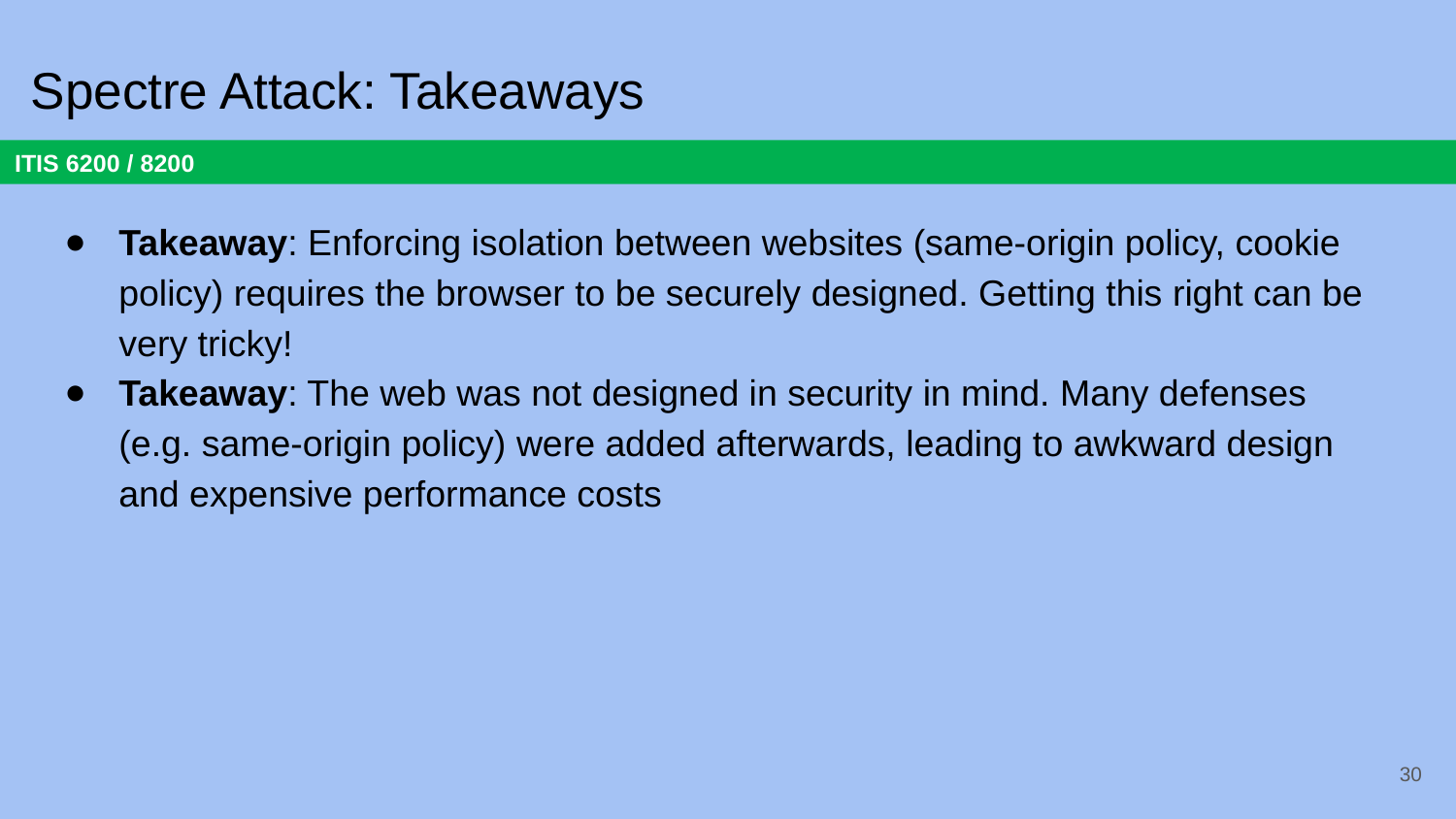

# Spectre Attack: Takeaways
Takeaway: Enforcing isolation between websites (same-origin policy, cookie policy) requires the browser to be securely designed. Getting this right can be very tricky!
Takeaway: The web was not designed in security in mind. Many defenses (e.g. same-origin policy) were added afterwards, leading to awkward design and expensive performance costs
30